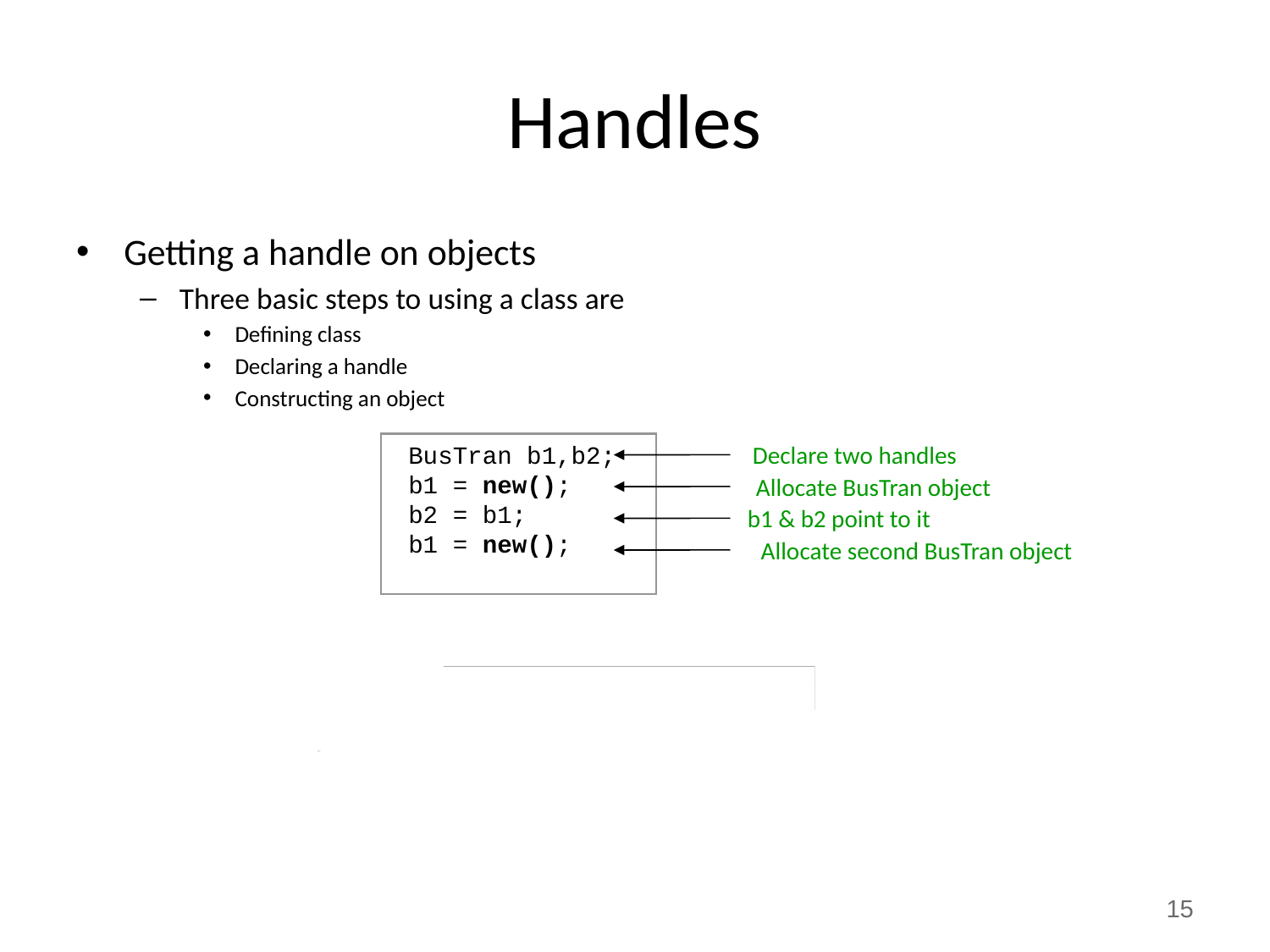

# Handles
Getting a handle on objects
Three basic steps to using a class are
Defining class
Declaring a handle
Constructing an object
 BusTran b1,b2;
 b1 = new();
 b2 = b1;
 b1 = new();

Declare two handles

Allocate BusTran object

b1 & b2 point to it

Allocate second BusTran object

First BusTran Object

b1
b2

Second BusTran Object
15